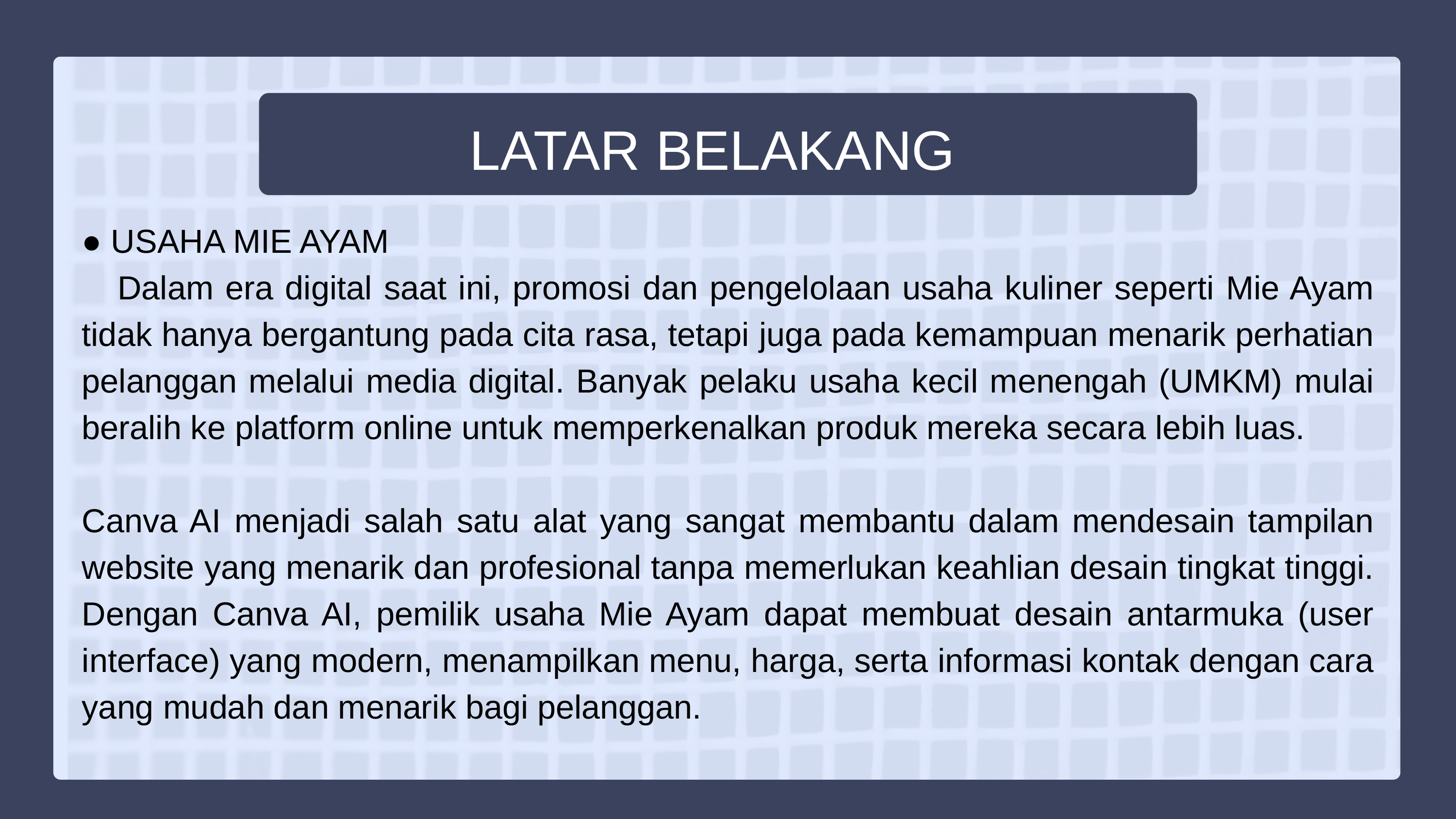

LATAR BELAKANG
● USAHA MIE AYAM
   Dalam era digital saat ini, promosi dan pengelolaan usaha kuliner seperti Mie Ayam tidak hanya bergantung pada cita rasa, tetapi juga pada kemampuan menarik perhatian pelanggan melalui media digital. Banyak pelaku usaha kecil menengah (UMKM) mulai beralih ke platform online untuk memperkenalkan produk mereka secara lebih luas.

Canva AI menjadi salah satu alat yang sangat membantu dalam mendesain tampilan website yang menarik dan profesional tanpa memerlukan keahlian desain tingkat tinggi. Dengan Canva AI, pemilik usaha Mie Ayam dapat membuat desain antarmuka (user interface) yang modern, menampilkan menu, harga, serta informasi kontak dengan cara yang mudah dan menarik bagi pelanggan.